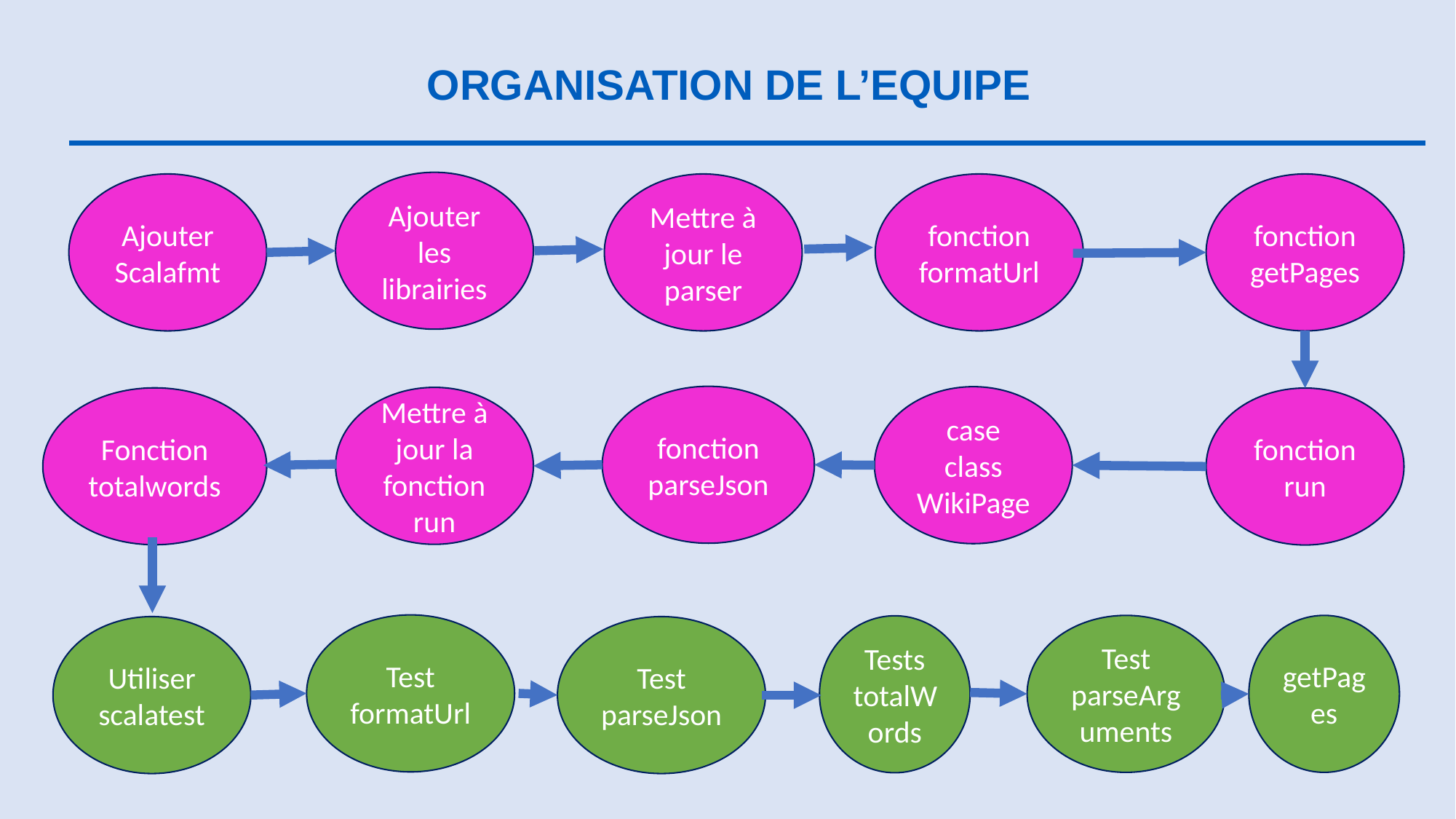

ORGANISATION DE L’EQUIPE
Ajouter les librairies
Ajouter Scalafmt
Mettre à jour le parser
fonction formatUrl
fonction getPages
fonction parseJson
case class WikiPage
Mettre à jour la fonction run
Fonction totalwords
fonction run
Test formatUrl
Test parseArguments
getPages
Tests totalWords
Utiliser
scalatest
Test parseJson